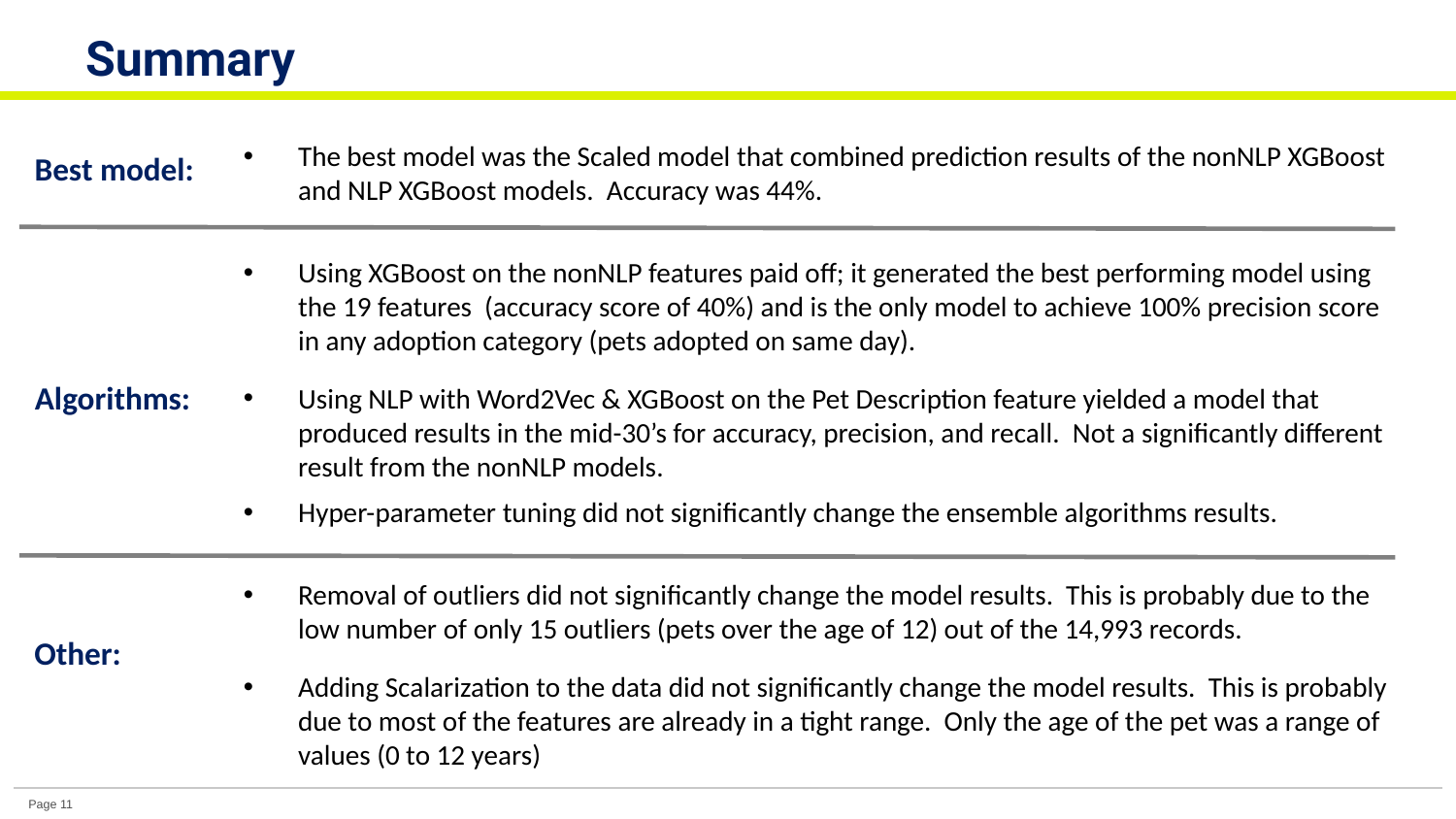

# Summary
The best model was the Scaled model that combined prediction results of the nonNLP XGBoost and NLP XGBoost models.  Accuracy was 44%.
Using XGBoost on the nonNLP features paid off; it generated the best performing model using the 19 features  (accuracy score of 40%) and is the only model to achieve 100% precision score in any adoption category (pets adopted on same day).
Using NLP with Word2Vec & XGBoost on the Pet Description feature yielded a model that produced results in the mid-30’s for accuracy, precision, and recall.  Not a significantly different result from the nonNLP models.
Hyper-parameter tuning did not significantly change the ensemble algorithms results.
Removal of outliers did not significantly change the model results.  This is probably due to the low number of only 15 outliers (pets over the age of 12) out of the 14,993 records.
Adding Scalarization to the data did not significantly change the model results.  This is probably due to most of the features are already in a tight range.  Only the age of the pet was a range of values (0 to 12 years)
Best model:
Algorithms:
Other: